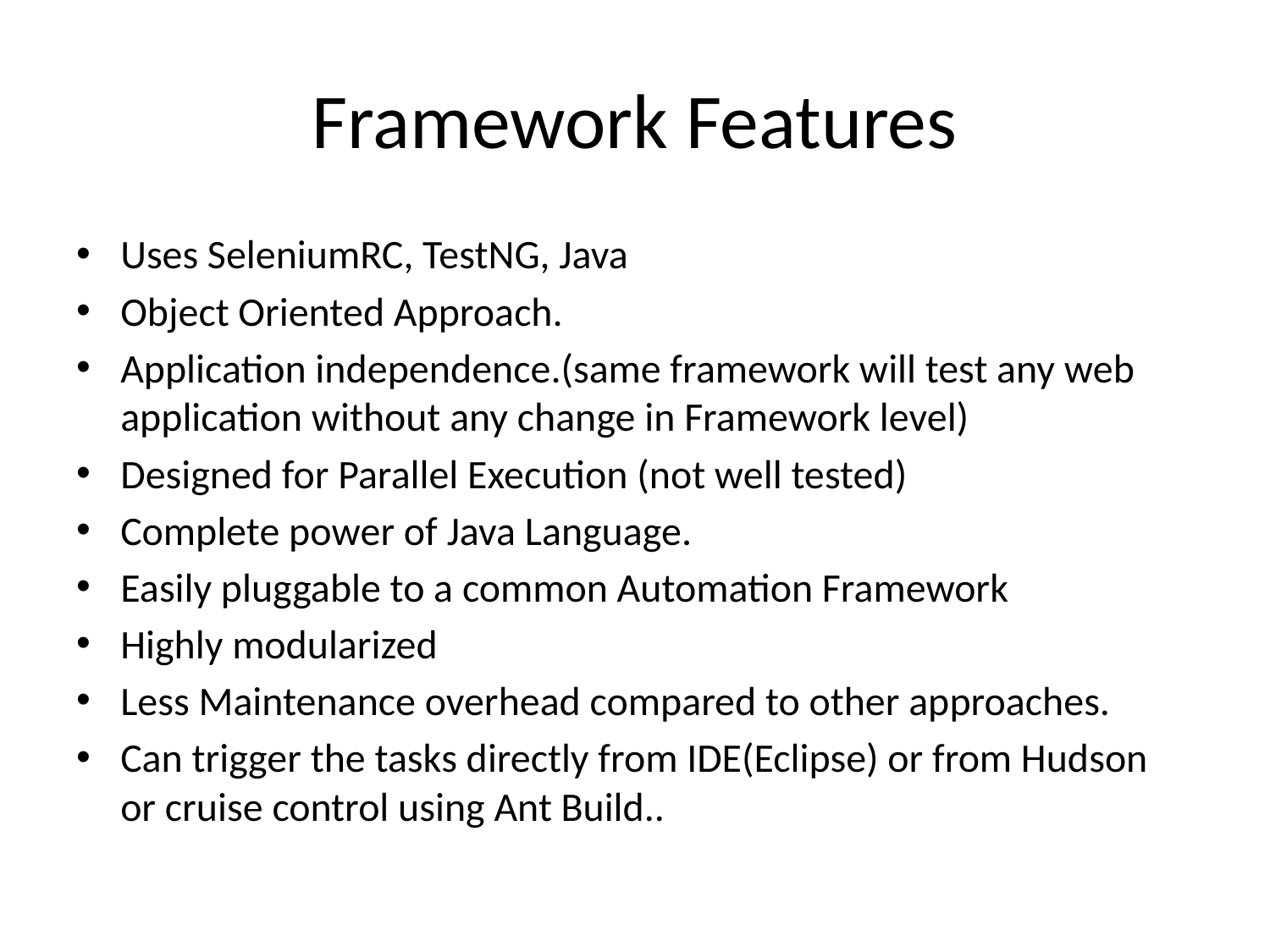

# Framework Features
Uses SeleniumRC, TestNG, Java
Object Oriented Approach.
Application independence.(same framework will test any web application without any change in Framework level)
Designed for Parallel Execution (not well tested)
Complete power of Java Language.
Easily pluggable to a common Automation Framework
Highly modularized
Less Maintenance overhead compared to other approaches.
Can trigger the tasks directly from IDE(Eclipse) or from Hudson or cruise control using Ant Build..